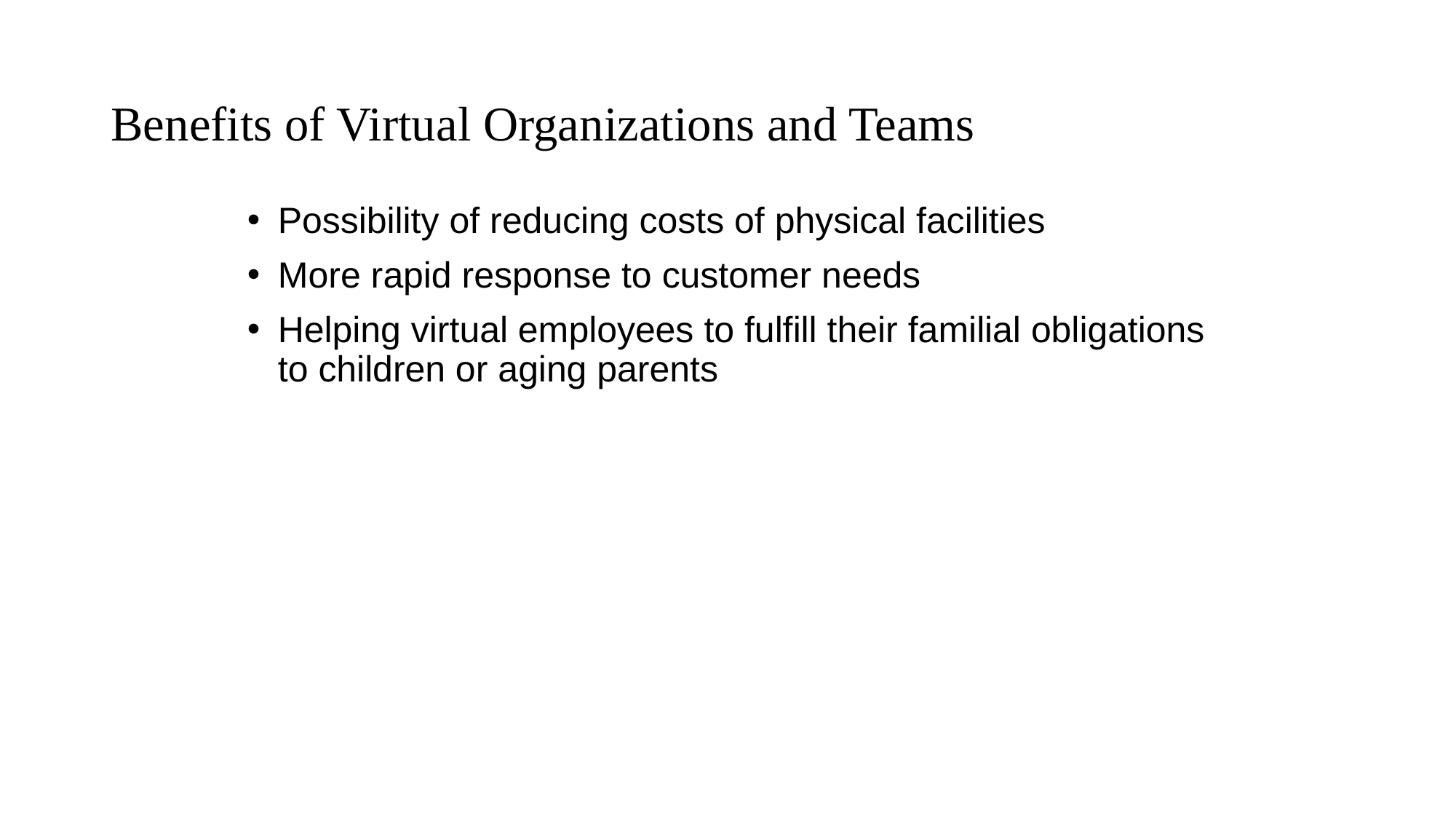

# Benefits of Virtual Organizations and Teams
Possibility of reducing costs of physical facilities
More rapid response to customer needs
Helping virtual employees to fulfill their familial obligations to children or aging parents